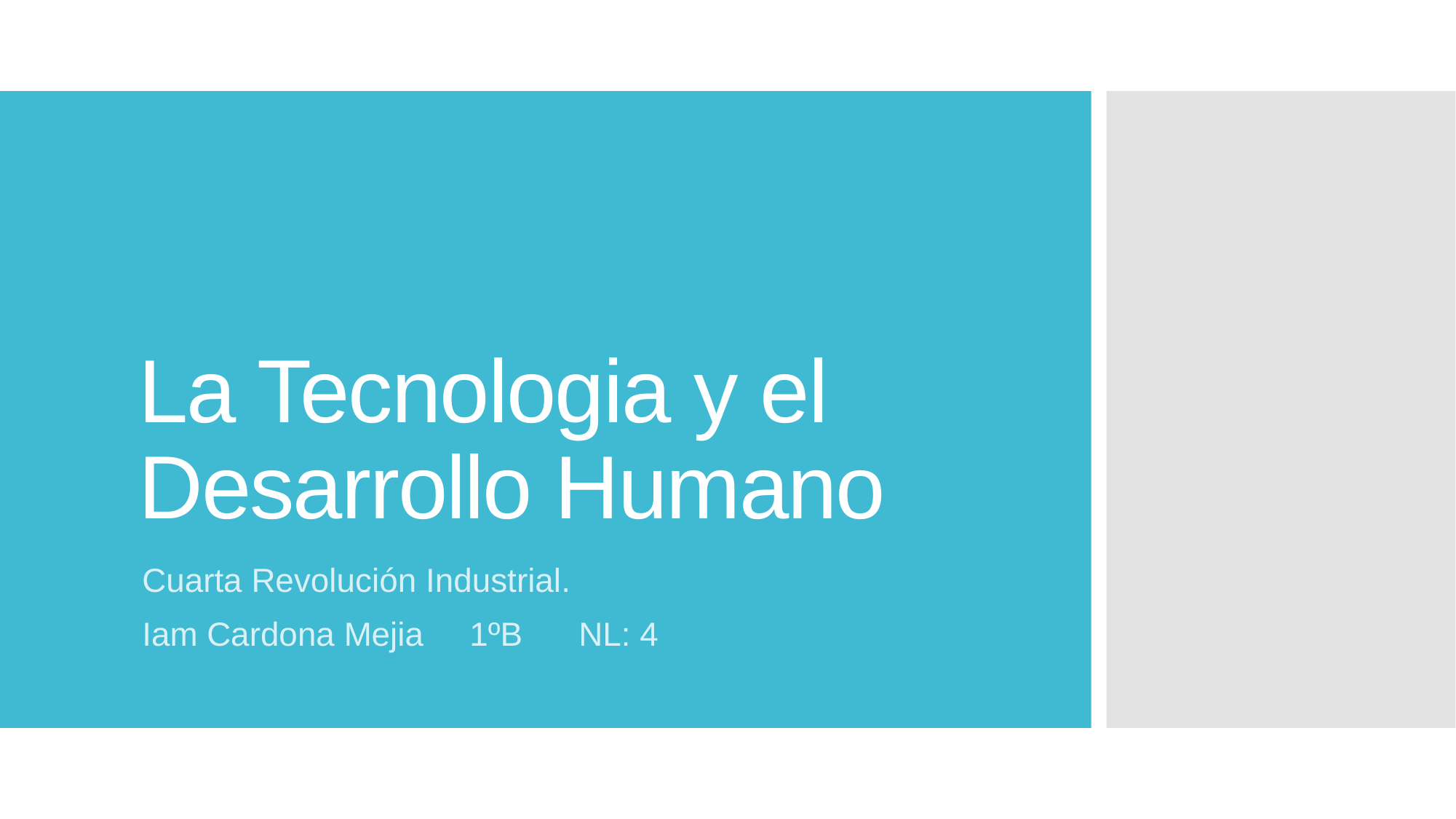

# La Tecnologia y el Desarrollo Humano
Cuarta Revolución Industrial.
Iam Cardona Mejia	1ºB	NL: 4